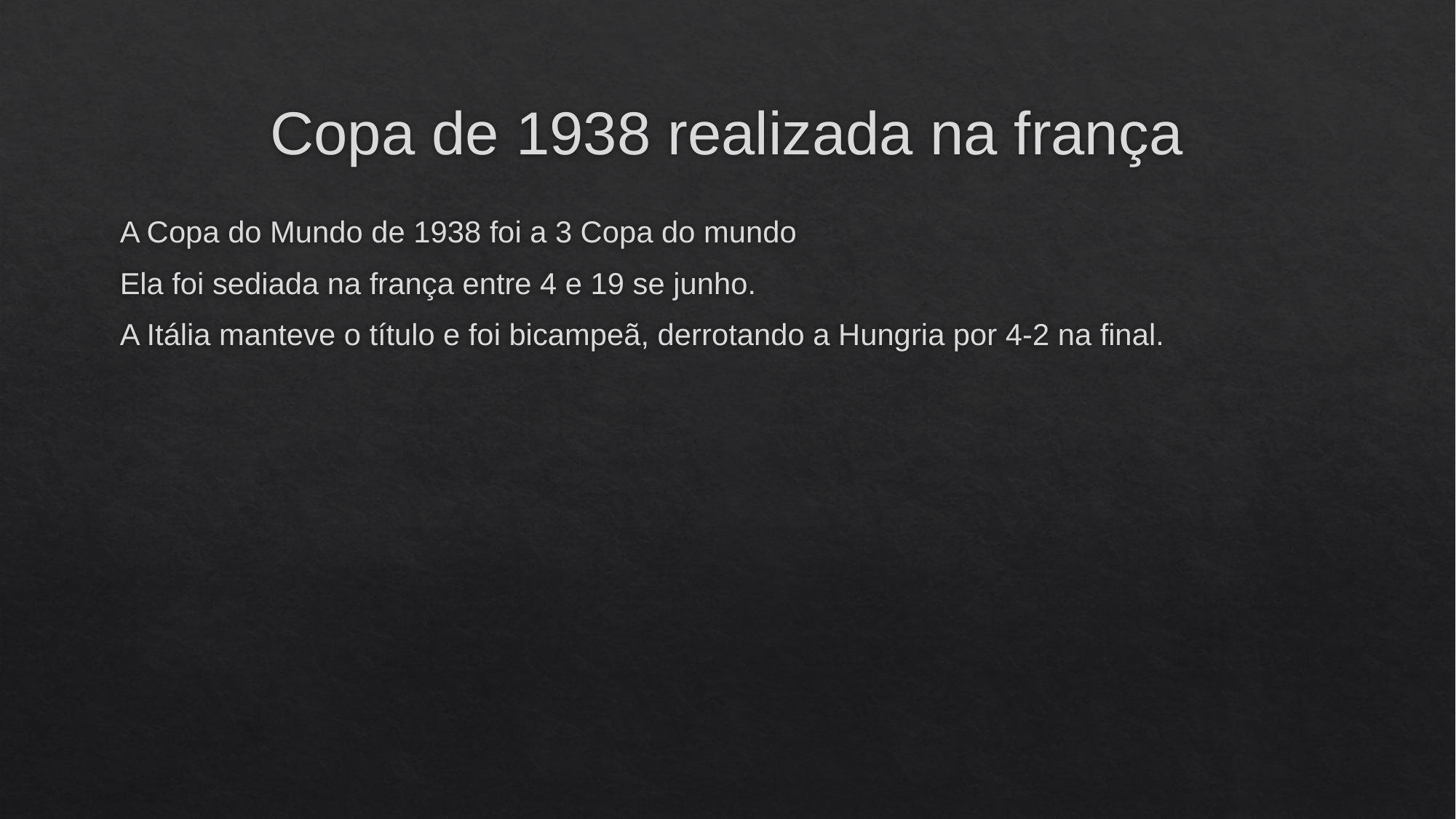

# Copa de 1938 realizada na frança
A Copa do Mundo de 1938 foi a 3 Copa do mundo
Ela foi sediada na frança entre 4 e 19 se junho.
A Itália manteve o título e foi bicampeã, derrotando a Hungria por 4-2 na final.